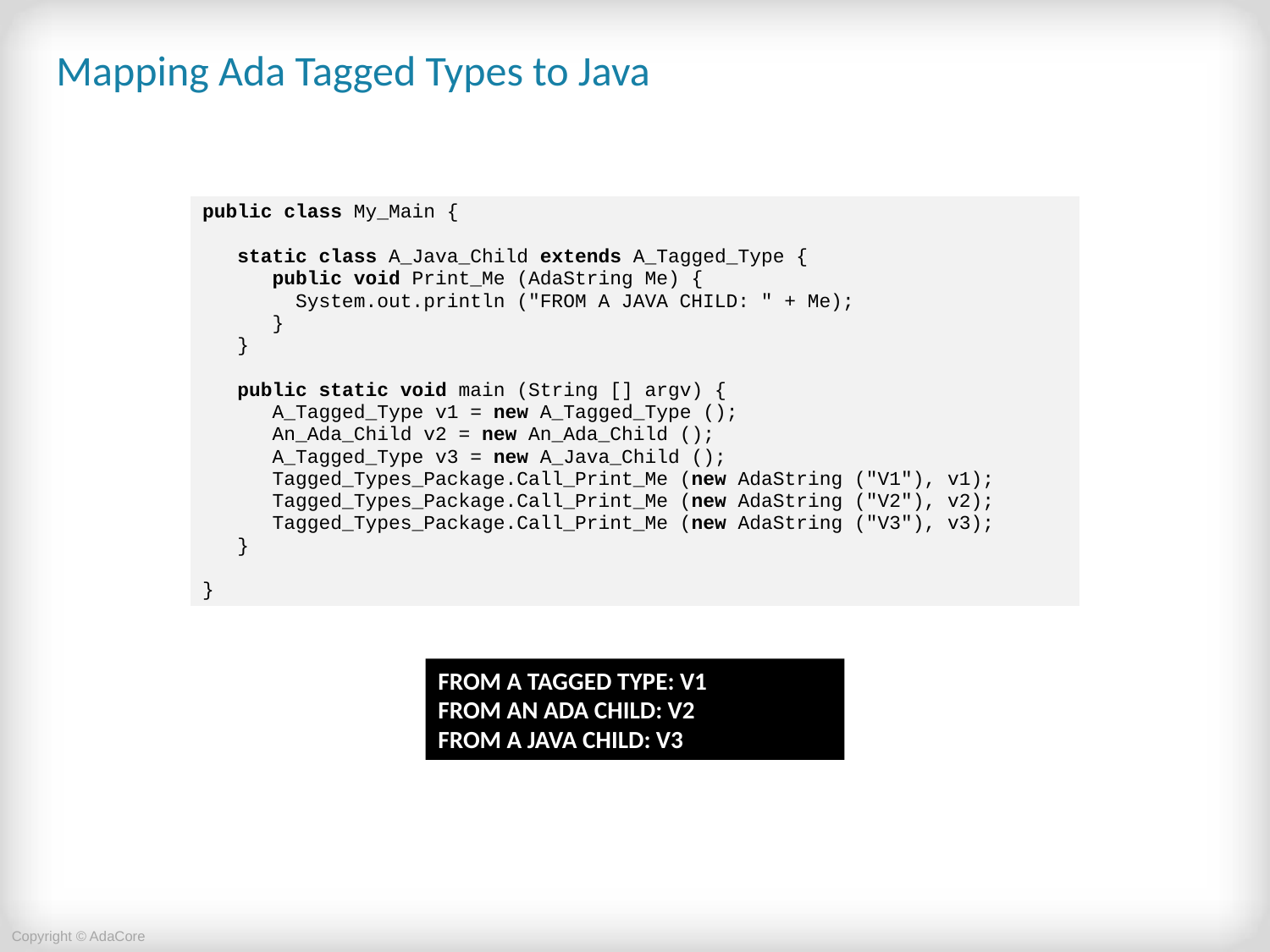

# Mapping Ada Tagged Types to Java
| public class My\_Main { static class A\_Java\_Child extends A\_Tagged\_Type { public void Print\_Me (AdaString Me) { System.out.println ("FROM A JAVA CHILD: " + Me); } } public static void main (String [] argv) { A\_Tagged\_Type v1 = new A\_Tagged\_Type (); An\_Ada\_Child v2 = new An\_Ada\_Child (); A\_Tagged\_Type v3 = new A\_Java\_Child (); Tagged\_Types\_Package.Call\_Print\_Me (new AdaString ("V1"), v1); Tagged\_Types\_Package.Call\_Print\_Me (new AdaString ("V2"), v2); Tagged\_Types\_Package.Call\_Print\_Me (new AdaString ("V3"), v3); } } |
| --- |
FROM A TAGGED TYPE: V1
FROM AN ADA CHILD: V2
FROM A JAVA CHILD: V3